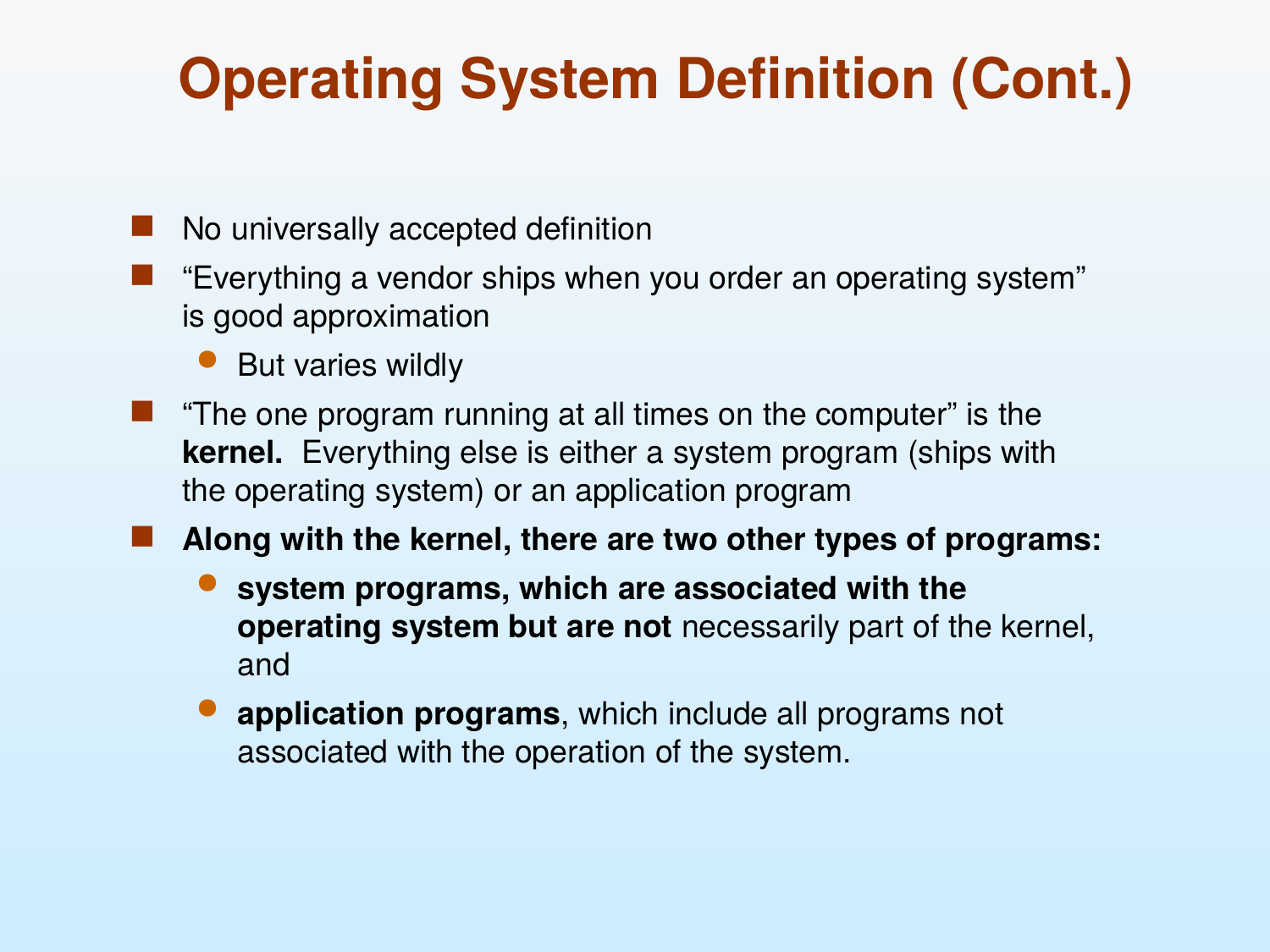

# Operating System Definition (Cont.)
No universally accepted definition
“Everything a vendor ships when you order an operating system” is good approximation
But varies wildly
“The one program running at all times on the computer” is the kernel.  Everything else is either a system program (ships with the operating system) or an application program
Along with the kernel, there are two other types of programs:
system programs, which are associated with the operating system but are not necessarily part of the kernel, and
application programs, which include all programs not associated with the operation of the system.